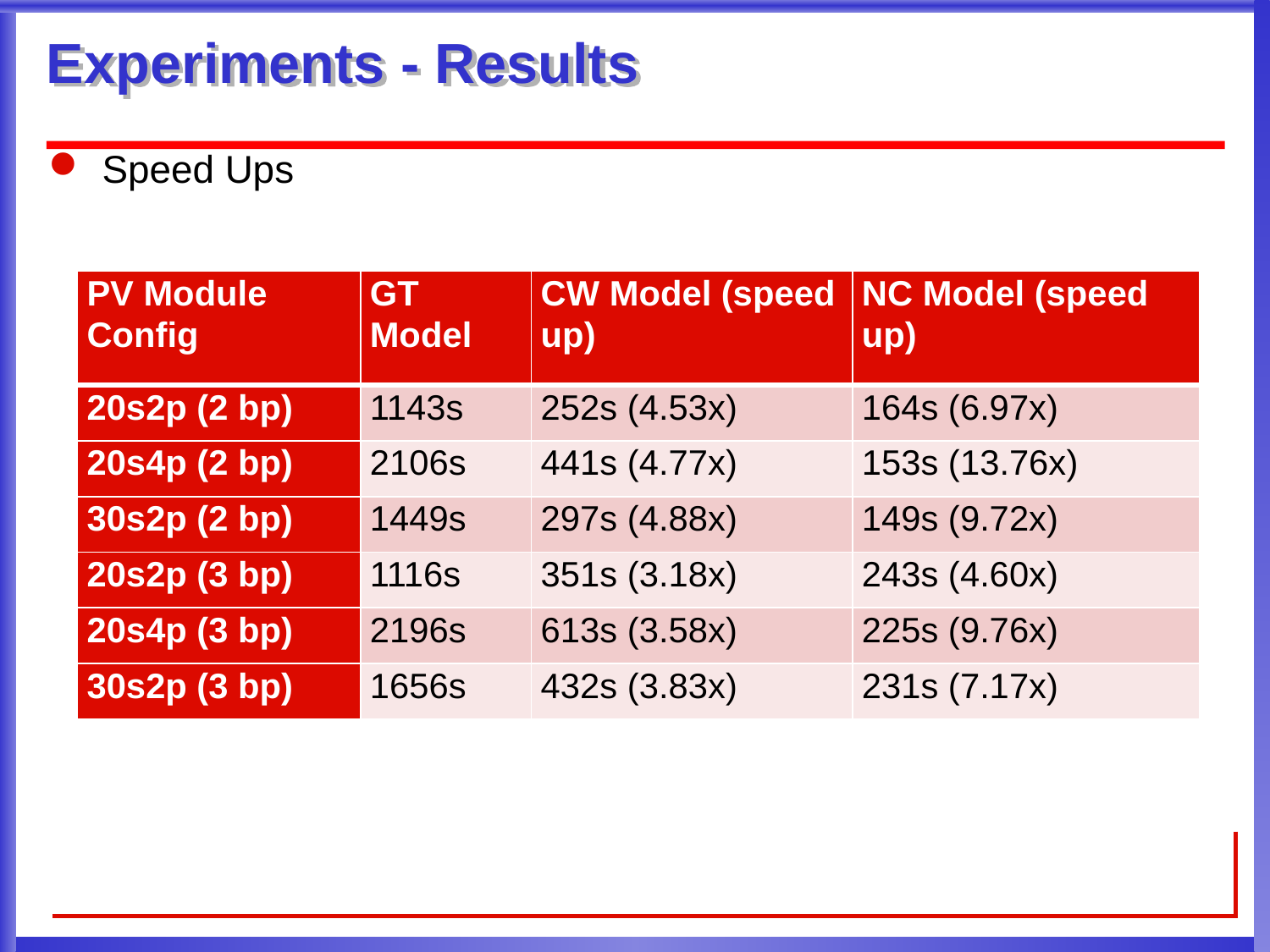

# Experiments - Results
Speed Ups

| PV Module Config | GT Model | CW Model (speed up) | NC Model (speed up) |
| --- | --- | --- | --- |
| 20s2p (2 bp) | 1143s | 252s (4.53x) | 164s (6.97x) |
| 20s4p (2 bp) | 2106s | 441s (4.77x) | 153s (13.76x) |
| 30s2p (2 bp) | 1449s | 297s (4.88x) | 149s (9.72x) |
| 20s2p (3 bp) | 1116s | 351s (3.18x) | 243s (4.60x) |
| 20s4p (3 bp) | 2196s | 613s (3.58x) | 225s (9.76x) |
| 30s2p (3 bp) | 1656s | 432s (3.83x) | 231s (7.17x) |